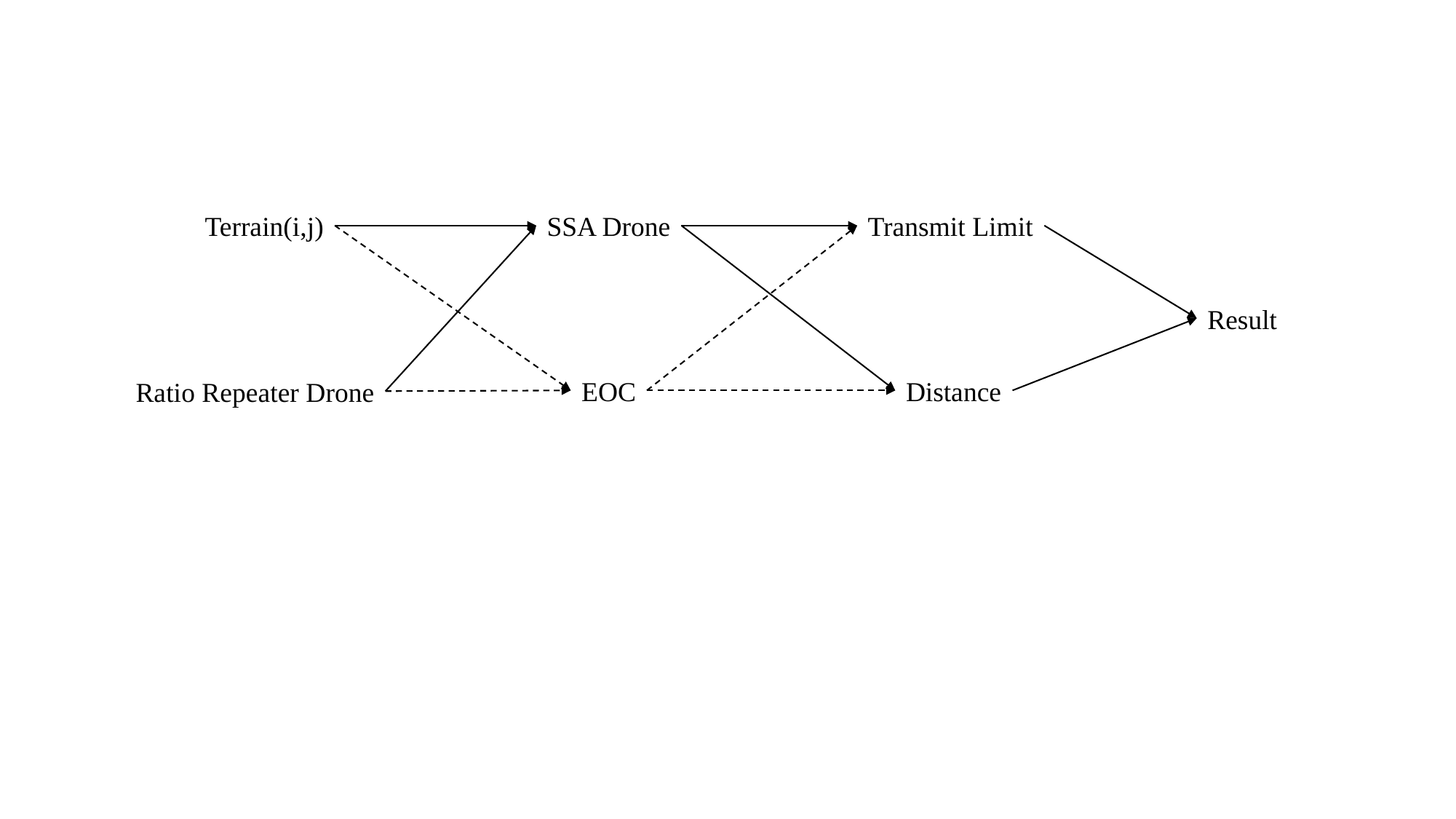

Terrain(i,j)
SSA Drone
Transmit Limit
Result
EOC
Distance
Ratio Repeater Drone